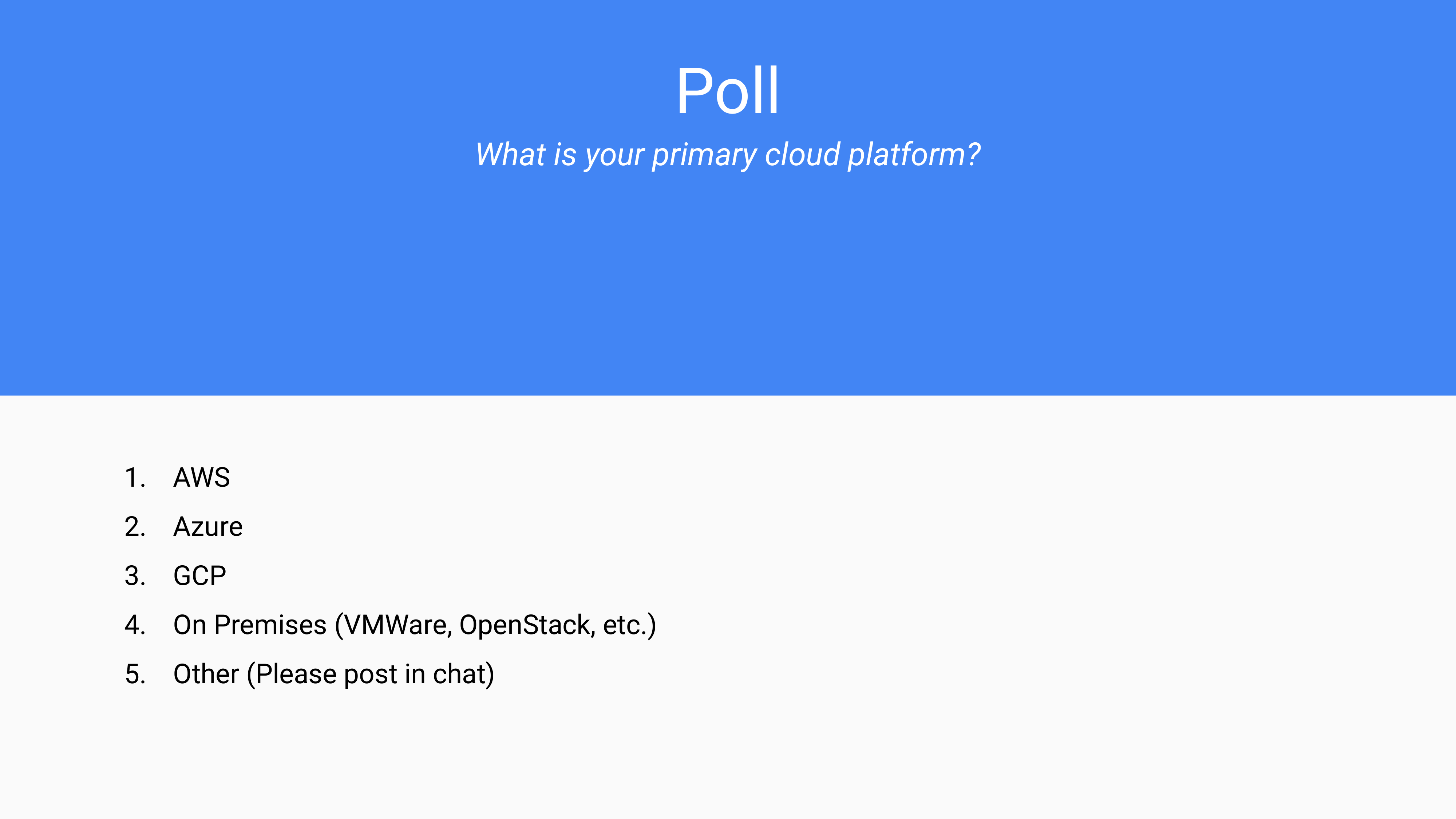

Poll
What is your primary cloud platform?
AWS
Azure
GCP
On Premises (VMWare, OpenStack, etc.)
Other (Please post in chat)